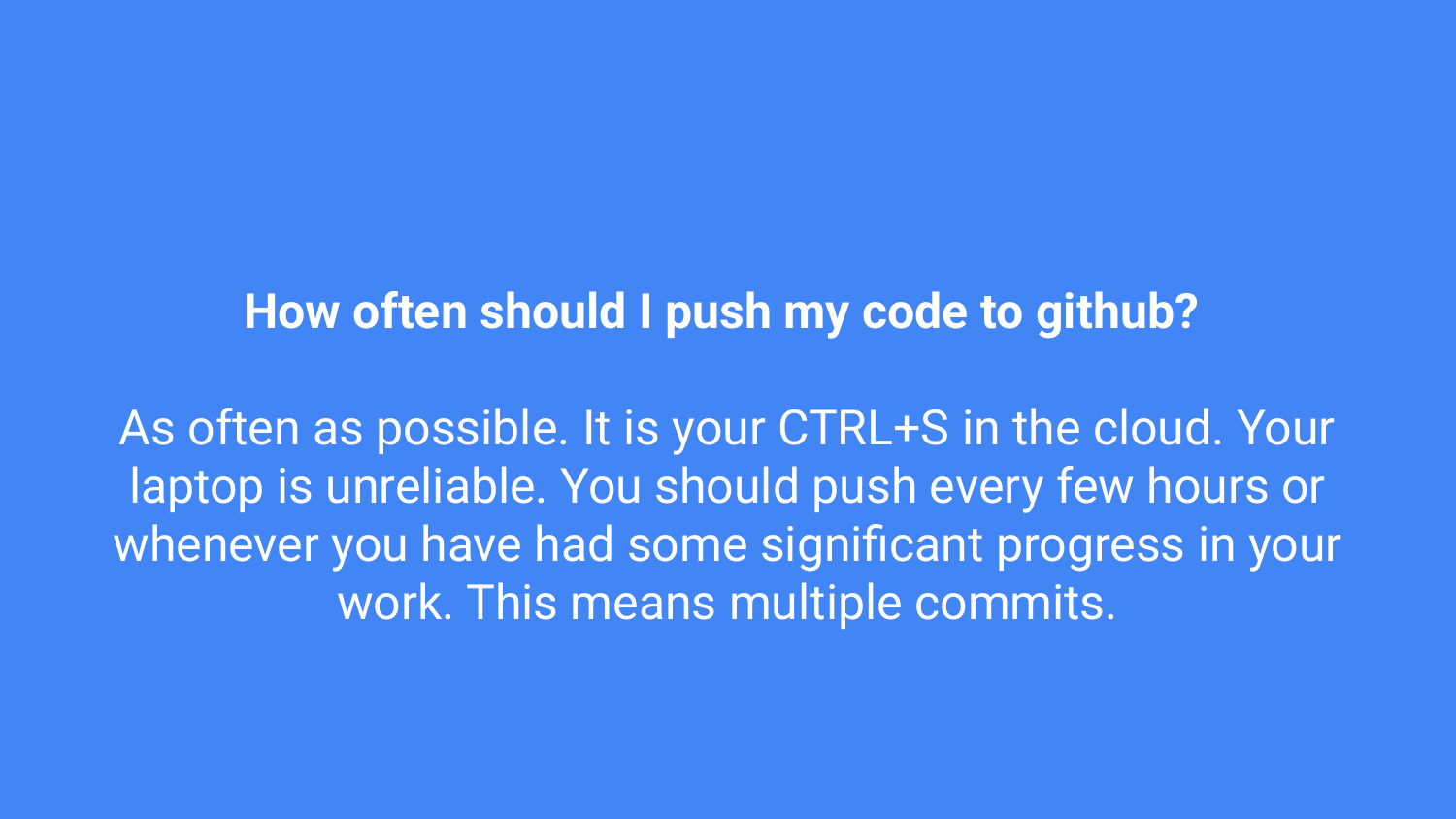

# How often should I push my code to github?

As often as possible. It is your CTRL+S in the cloud. Your laptop is unreliable. You should push every few hours or whenever you have had some significant progress in your work. This means multiple commits.